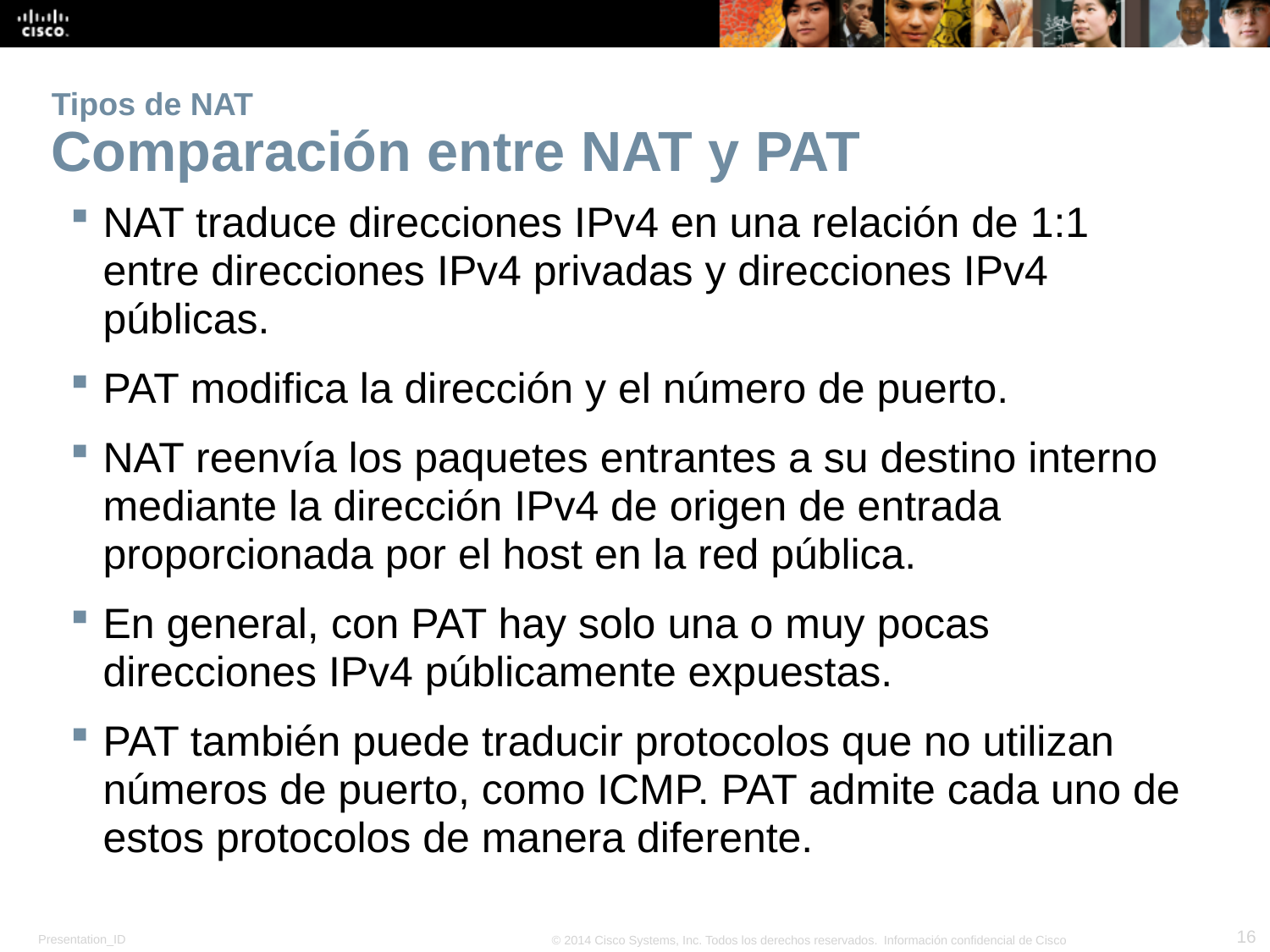

# Tipos de NAT Comparación entre NAT y PAT
NAT traduce direcciones IPv4 en una relación de 1:1 entre direcciones IPv4 privadas y direcciones IPv4 públicas.
PAT modifica la dirección y el número de puerto.
NAT reenvía los paquetes entrantes a su destino interno mediante la dirección IPv4 de origen de entrada proporcionada por el host en la red pública.
En general, con PAT hay solo una o muy pocas direcciones IPv4 públicamente expuestas.
PAT también puede traducir protocolos que no utilizan números de puerto, como ICMP. PAT admite cada uno de estos protocolos de manera diferente.